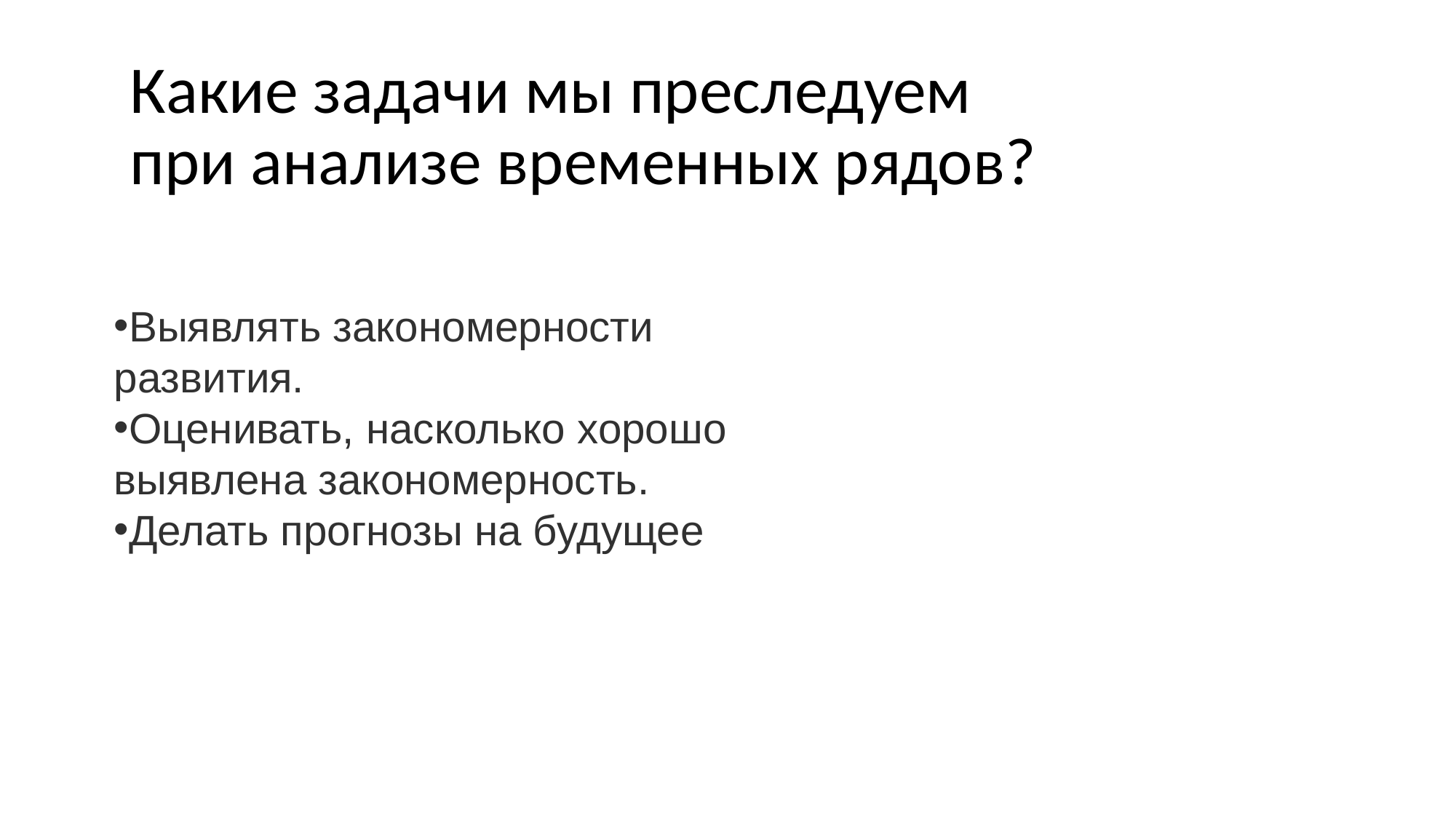

# Какие задачи мы преследуем при анализе временных рядов?
Выявлять закономерности развития.
Оценивать, насколько хорошо выявлена закономерность.
Делать прогнозы на будущее